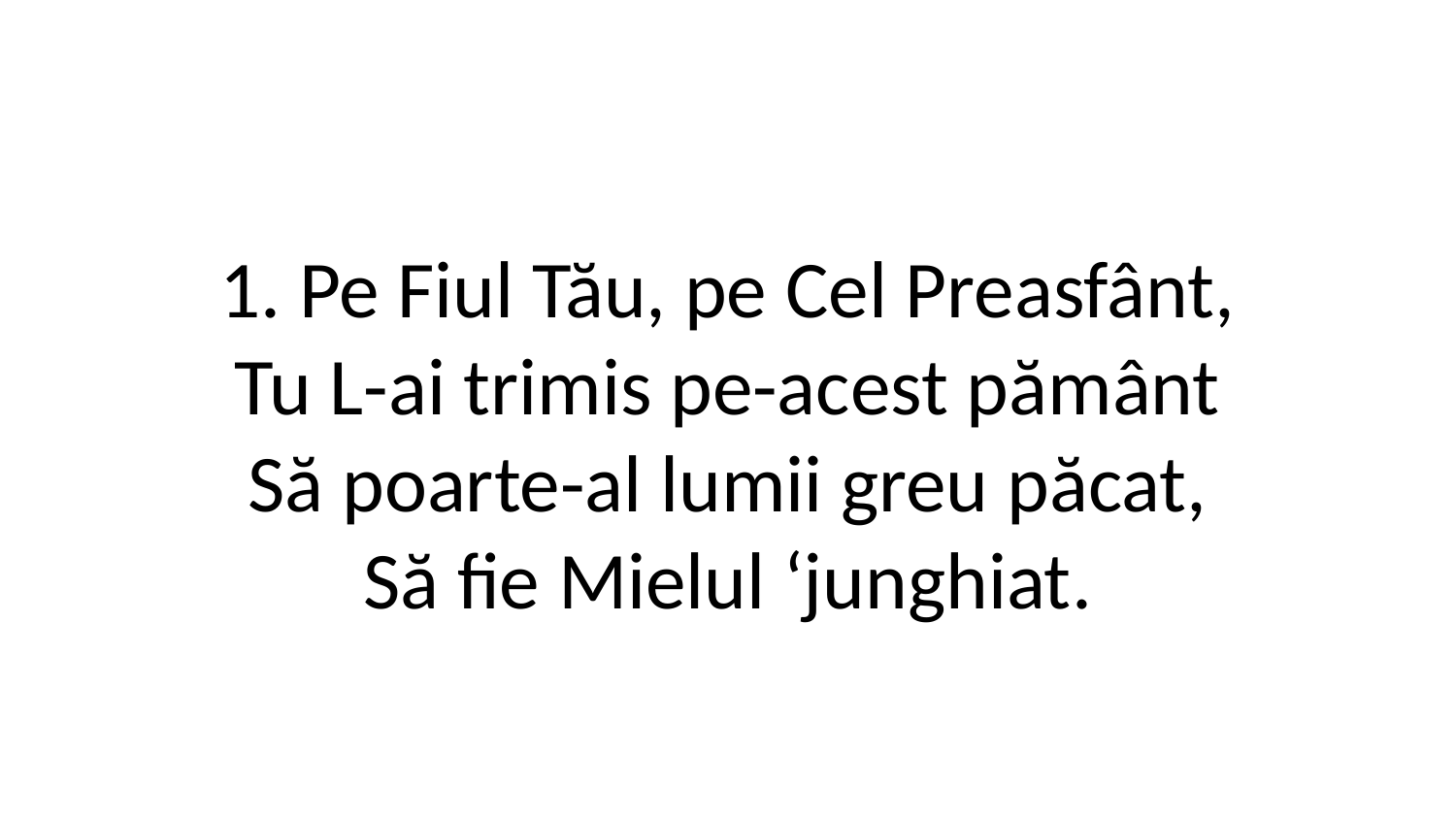

1. Pe Fiul Tău, pe Cel Preasfânt,
Tu L-ai trimis pe-acest pământ
Să poarte-al lumii greu păcat,
Să fie Mielul ‘junghiat.